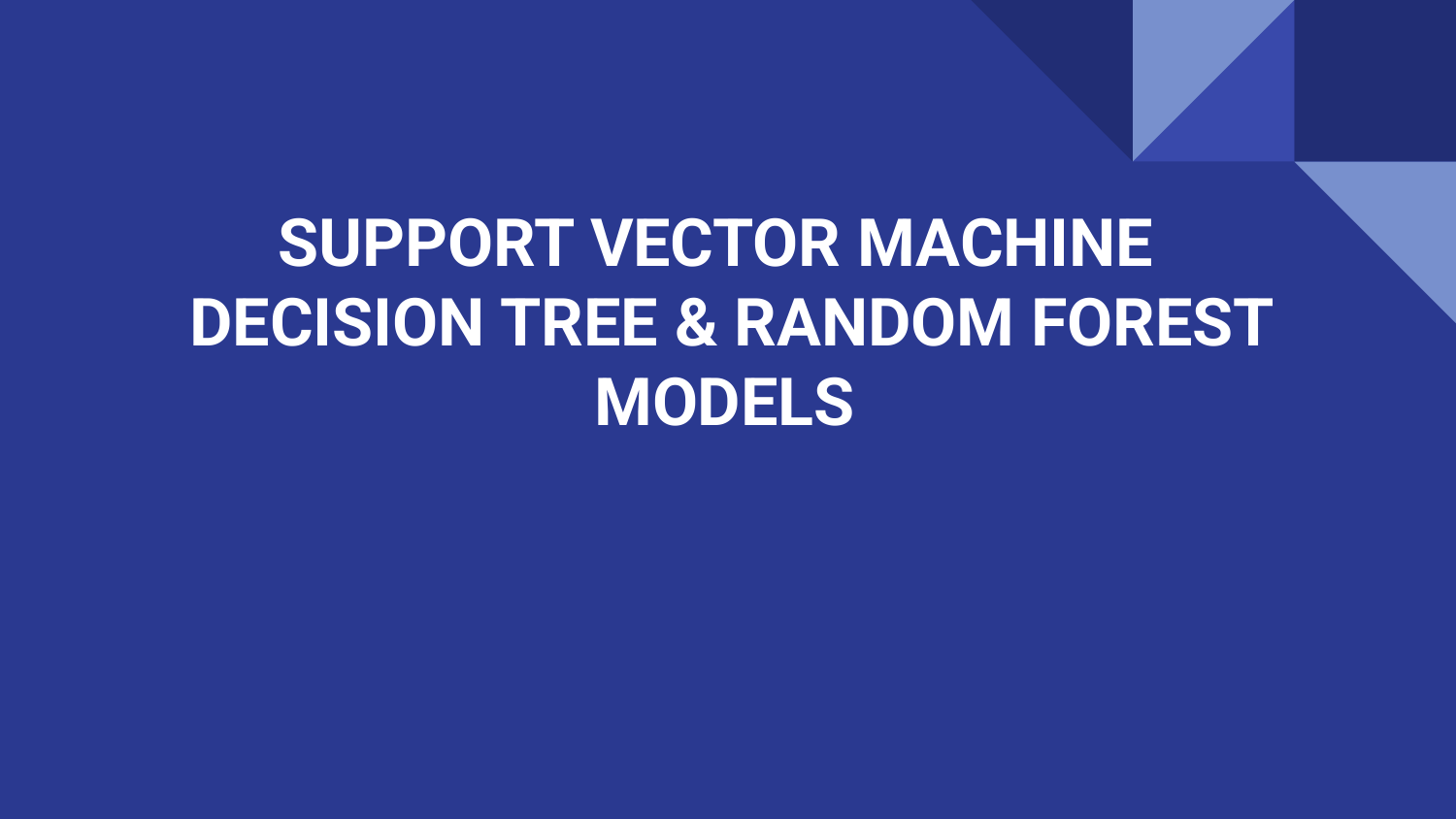

# SUPPORT VECTOR MACHINE DECISION TREE & RANDOM FOREST MODELS